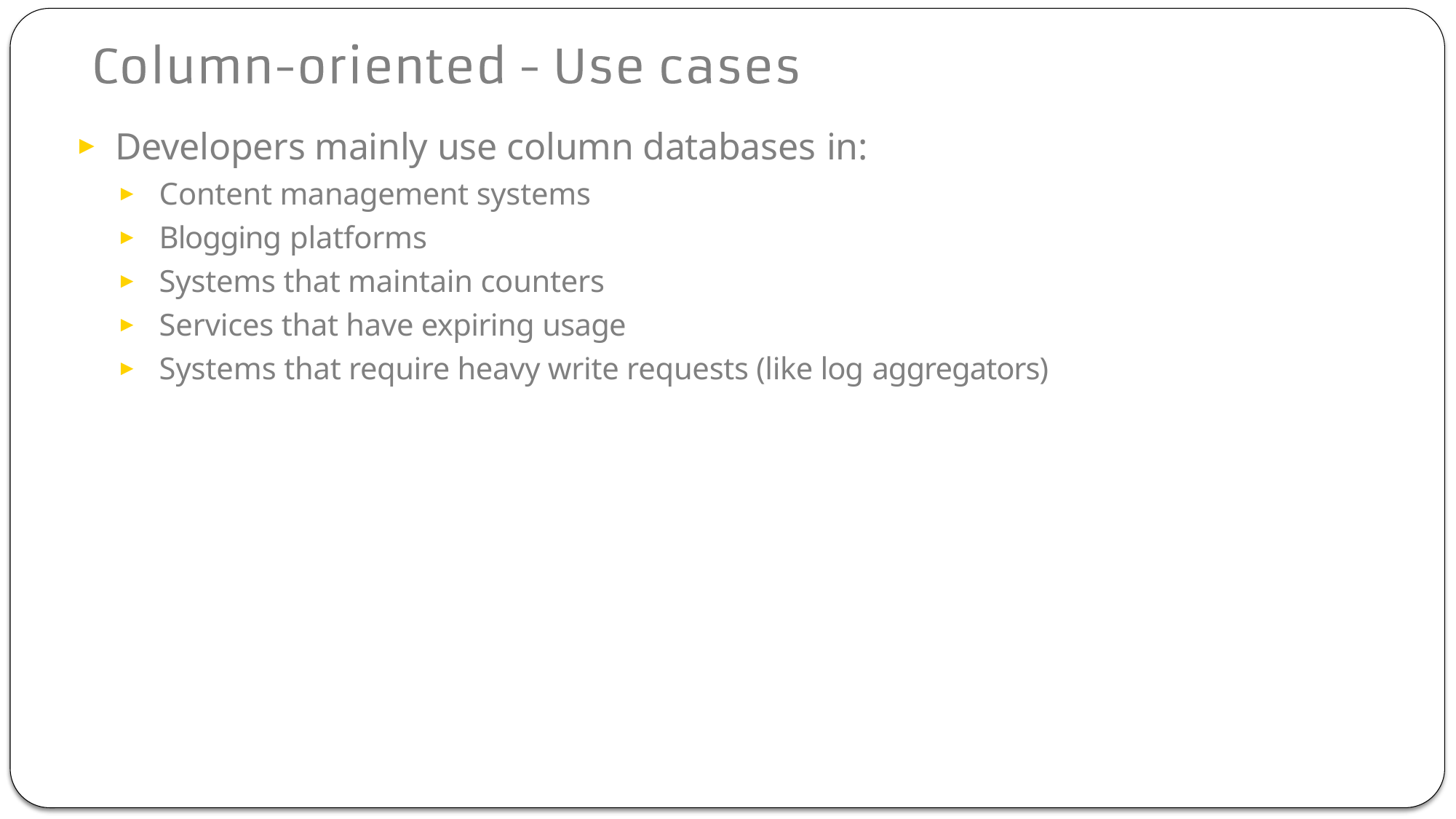

Developers mainly use column databases in:
Content management systems
Blogging platforms
Systems that maintain counters
Services that have expiring usage
Systems that require heavy write requests (like log aggregators)